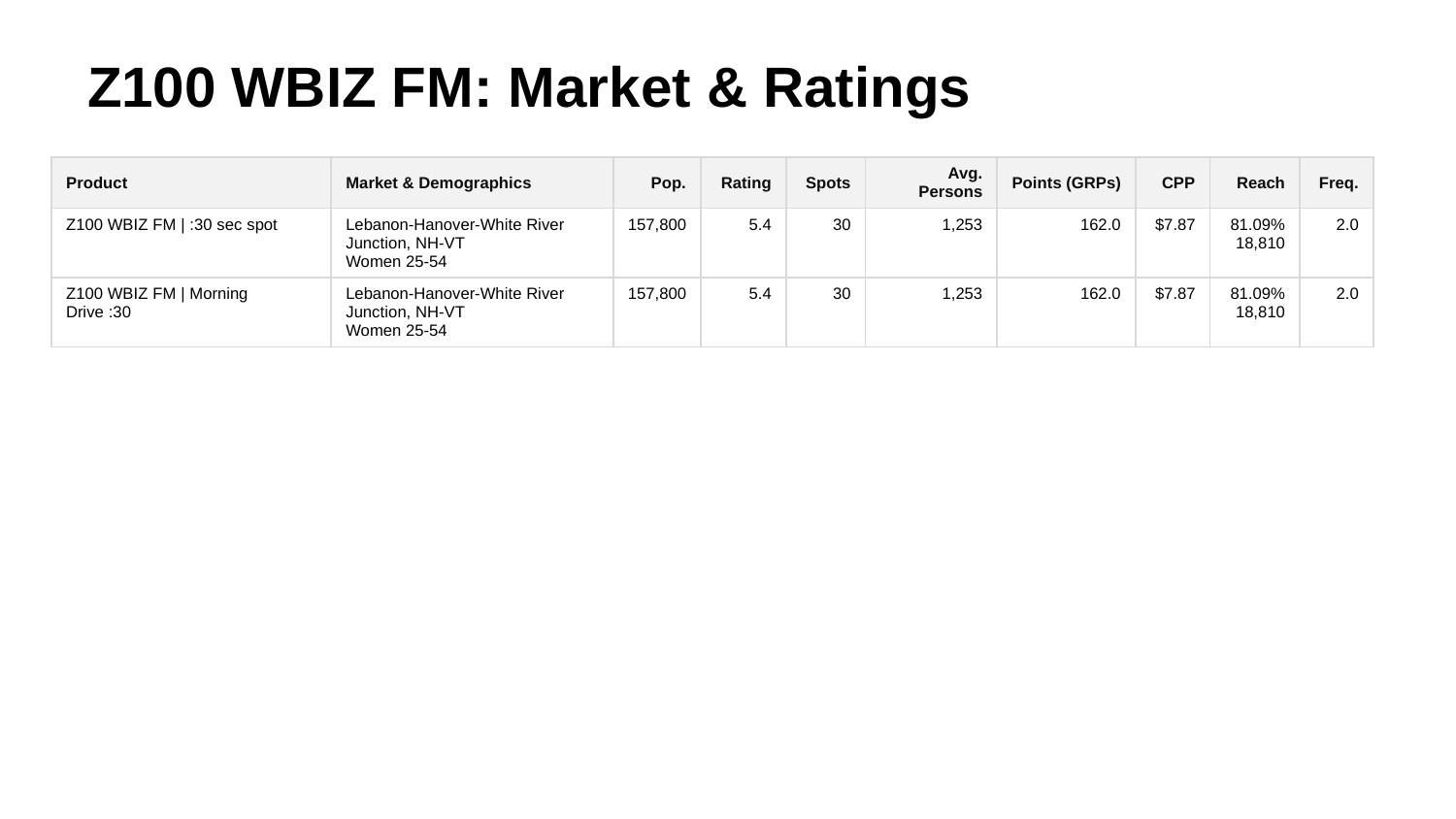

# Z100 WBIZ FM: Market & Ratings
| Product | Market & Demographics | Pop. | Rating | Spots | Avg. Persons | Points (GRPs) | CPP | Reach | Freq. |
| --- | --- | --- | --- | --- | --- | --- | --- | --- | --- |
| Z100 WBIZ FM | :30 sec spot | Lebanon-Hanover-White River Junction, NH-VT Women 25-54 | 157,800 | 5.4 | 30 | 1,253 | 162.0 | $7.87 | 81.09% 18,810 | 2.0 |
| Z100 WBIZ FM | Morning Drive :30 | Lebanon-Hanover-White River Junction, NH-VT Women 25-54 | 157,800 | 5.4 | 30 | 1,253 | 162.0 | $7.87 | 81.09% 18,810 | 2.0 |